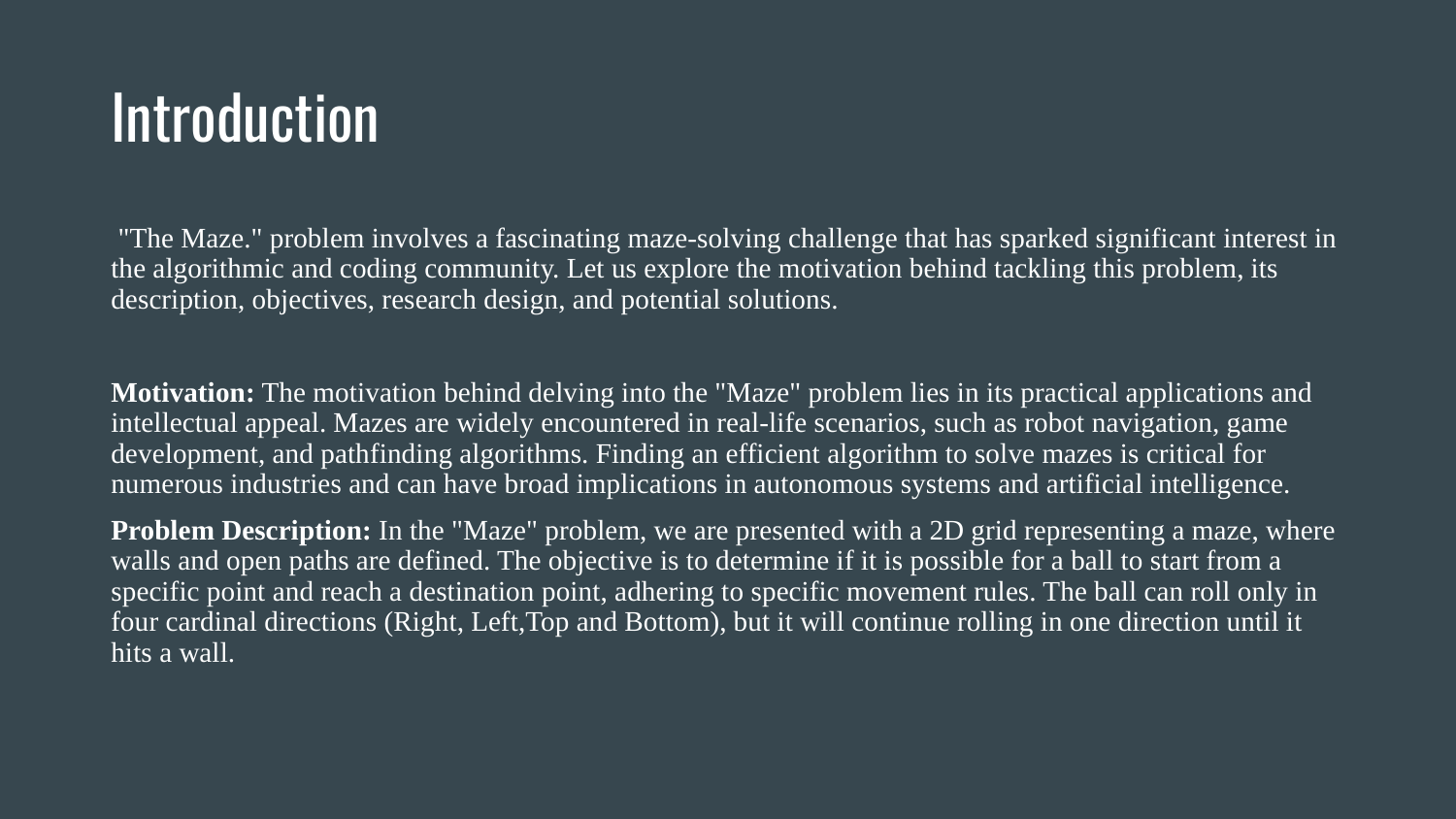

# Introduction
 "The Maze." problem involves a fascinating maze-solving challenge that has sparked significant interest in the algorithmic and coding community. Let us explore the motivation behind tackling this problem, its description, objectives, research design, and potential solutions.

Motivation: The motivation behind delving into the "Maze" problem lies in its practical applications and intellectual appeal. Mazes are widely encountered in real-life scenarios, such as robot navigation, game development, and pathfinding algorithms. Finding an efficient algorithm to solve mazes is critical for numerous industries and can have broad implications in autonomous systems and artificial intelligence.
Problem Description: In the "Maze" problem, we are presented with a 2D grid representing a maze, where walls and open paths are defined. The objective is to determine if it is possible for a ball to start from a specific point and reach a destination point, adhering to specific movement rules. The ball can roll only in four cardinal directions (Right, Left,Top and Bottom), but it will continue rolling in one direction until it hits a wall.